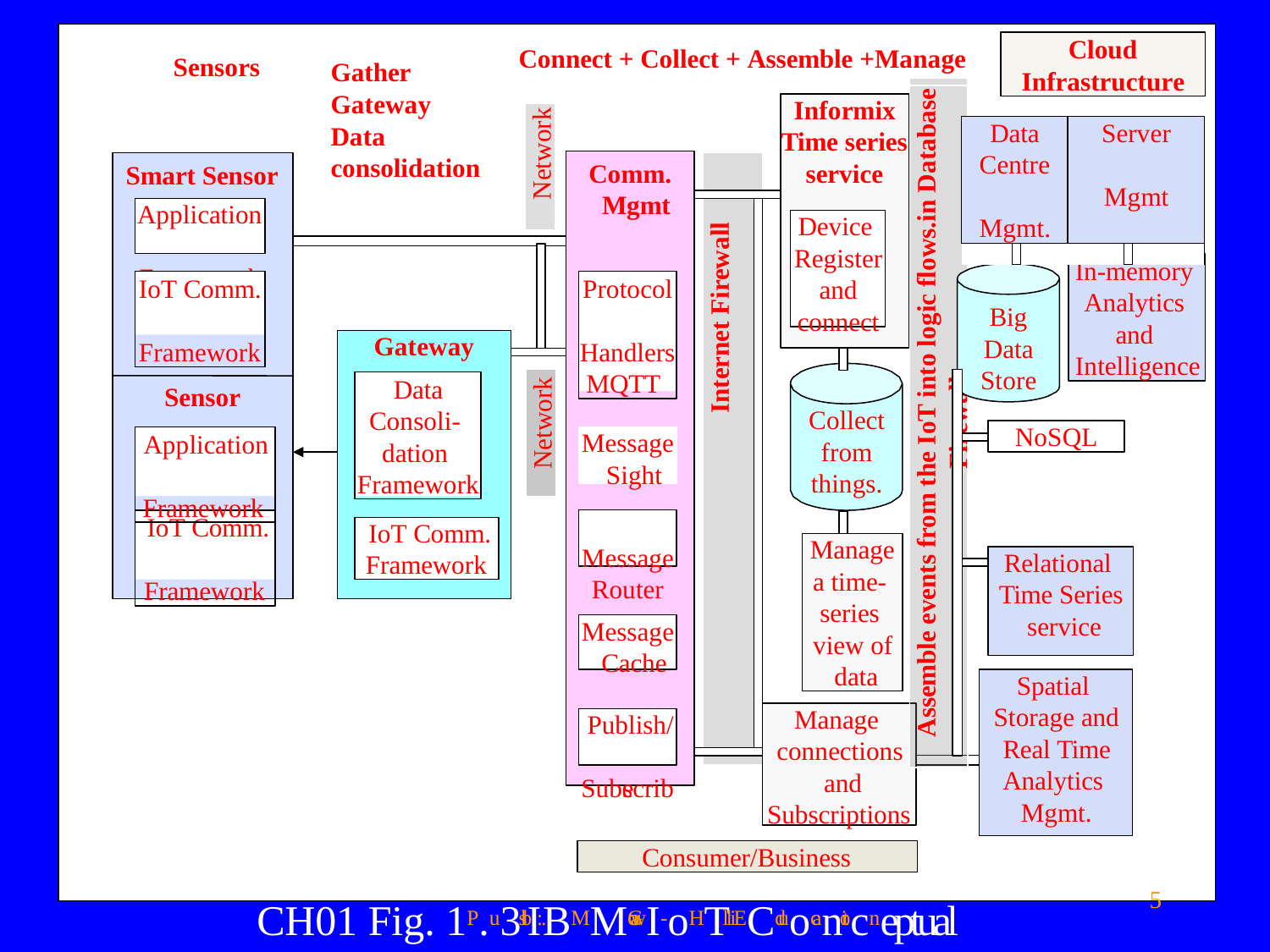

Cloud  Infrastructure
Connect + Collect + Assemble +Manage

Sensors

Gather  Gateway

Assemble events from the IoT into logic flows.in Database
Firewall
Informix

Network
| Data Centre Mgmt. |  |  | Server Mgmt |  |  |
| --- | --- | --- | --- | --- | --- |
|  |  |  |  |  |  |
Data
Time series
consolidation

Comm.  Mgmt
service
Smart Sensor
Application  Framework

Device  Register  and  connect

Internet Firewall

Sensor

In-memory  Analytics  and  Intelligence

IoT Comm.  Framework

Protocol  Handlers  MQTT
Big  Data
Gateway

Store

Data  Consoli-  dation  Framework
Network
Sensor
Collect  from  things.
NoSQL

Message  Sight

Application  Framework

IoT Comm.  Framework

IoT Comm.
Framework
Manage
a time-  series  view of  data
Message
Relational  Time Series  service

Router
Message  Cache

Spatial  Storage and  Real Time  Analytics  Mgmt.

Manage  connections  and

Publish/  Subscrib

e
Subscriptions
Consumer/Business
5
CH01 Fig. 1P.u3blsI.:BMMcGrawI-oHTill ECduocantiocneptual Framework